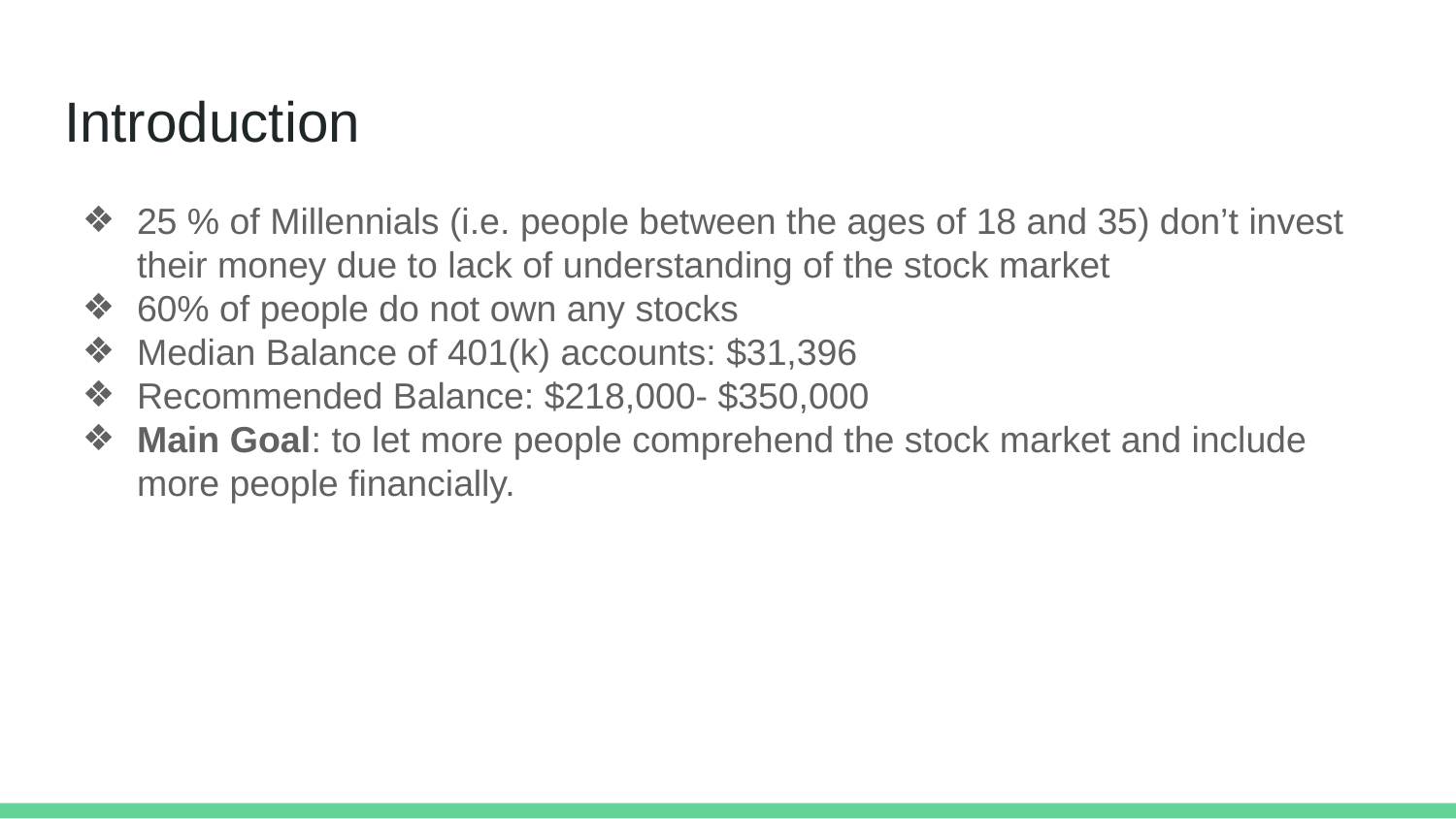

# Introduction
25 % of Millennials (i.e. people between the ages of 18 and 35) don’t invest their money due to lack of understanding of the stock market
60% of people do not own any stocks
Median Balance of 401(k) accounts: $31,396
Recommended Balance: $218,000- $350,000
Main Goal: to let more people comprehend the stock market and include more people financially.